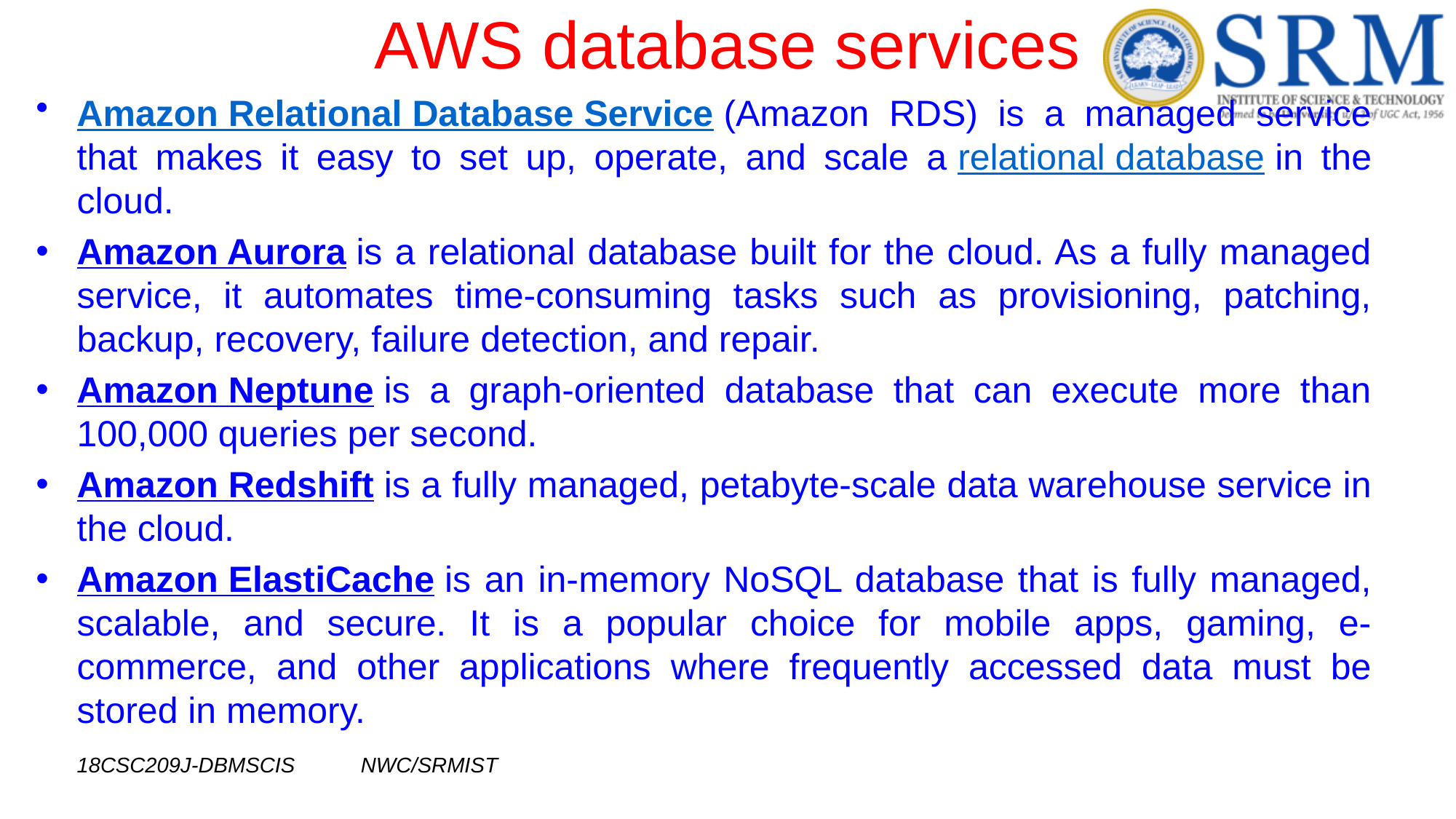

# AWS database services
Amazon Relational Database Service (Amazon RDS) is a managed service that makes it easy to set up, operate, and scale a relational database in the cloud.
Amazon Aurora is a relational database built for the cloud. As a fully managed service, it automates time-consuming tasks such as provisioning, patching, backup, recovery, failure detection, and repair.
Amazon Neptune is a graph-oriented database that can execute more than 100,000 queries per second.
Amazon Redshift is a fully managed, petabyte-scale data warehouse service in the cloud.
Amazon ElastiCache is an in-memory NoSQL database that is fully managed, scalable, and secure. It is a popular choice for mobile apps, gaming, e-commerce, and other applications where frequently accessed data must be stored in memory.

18CSC209J-DBMSCIS           NWC/SRMIST
10